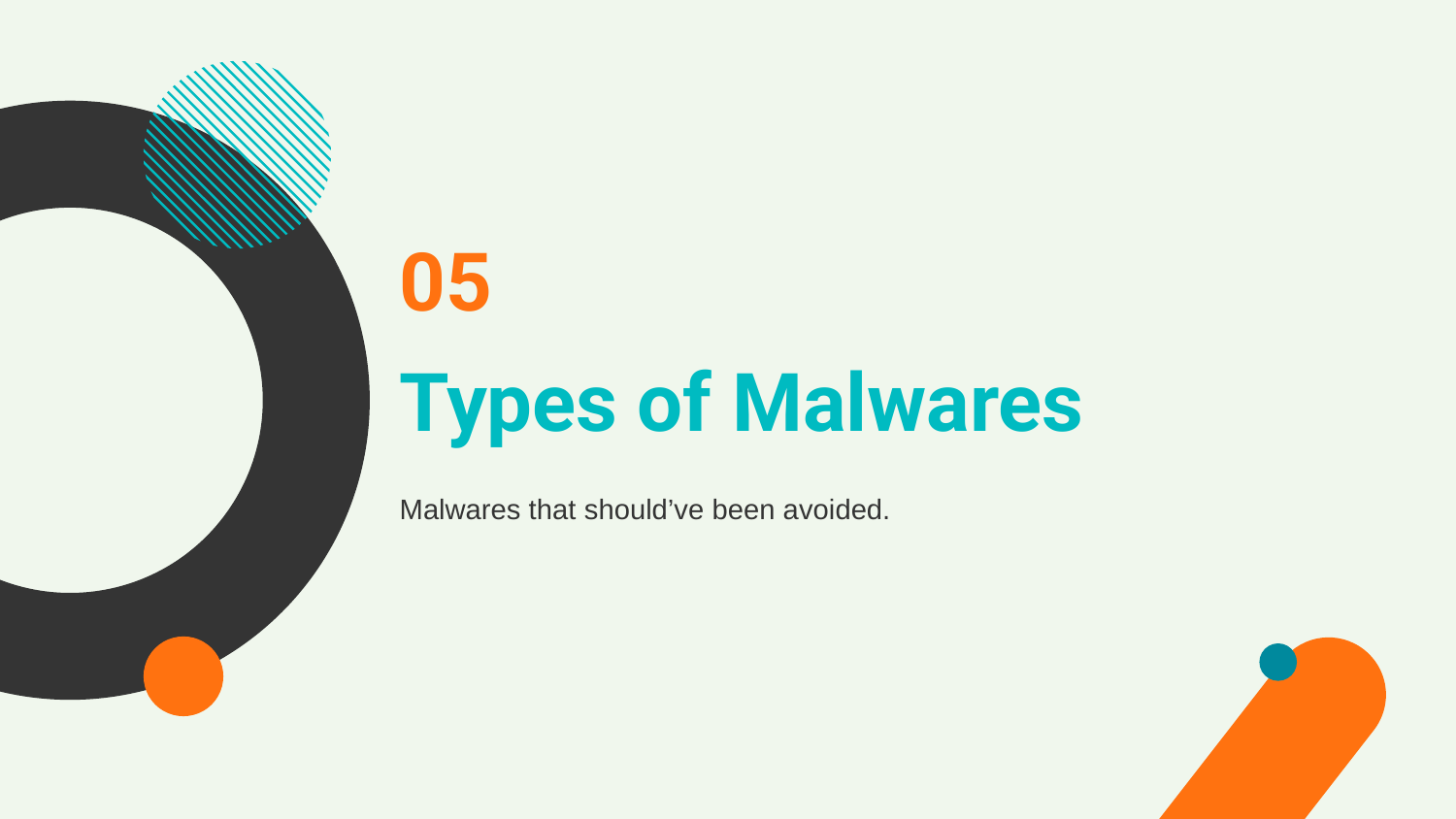

05
# Types of Malwares
Malwares that should’ve been avoided.